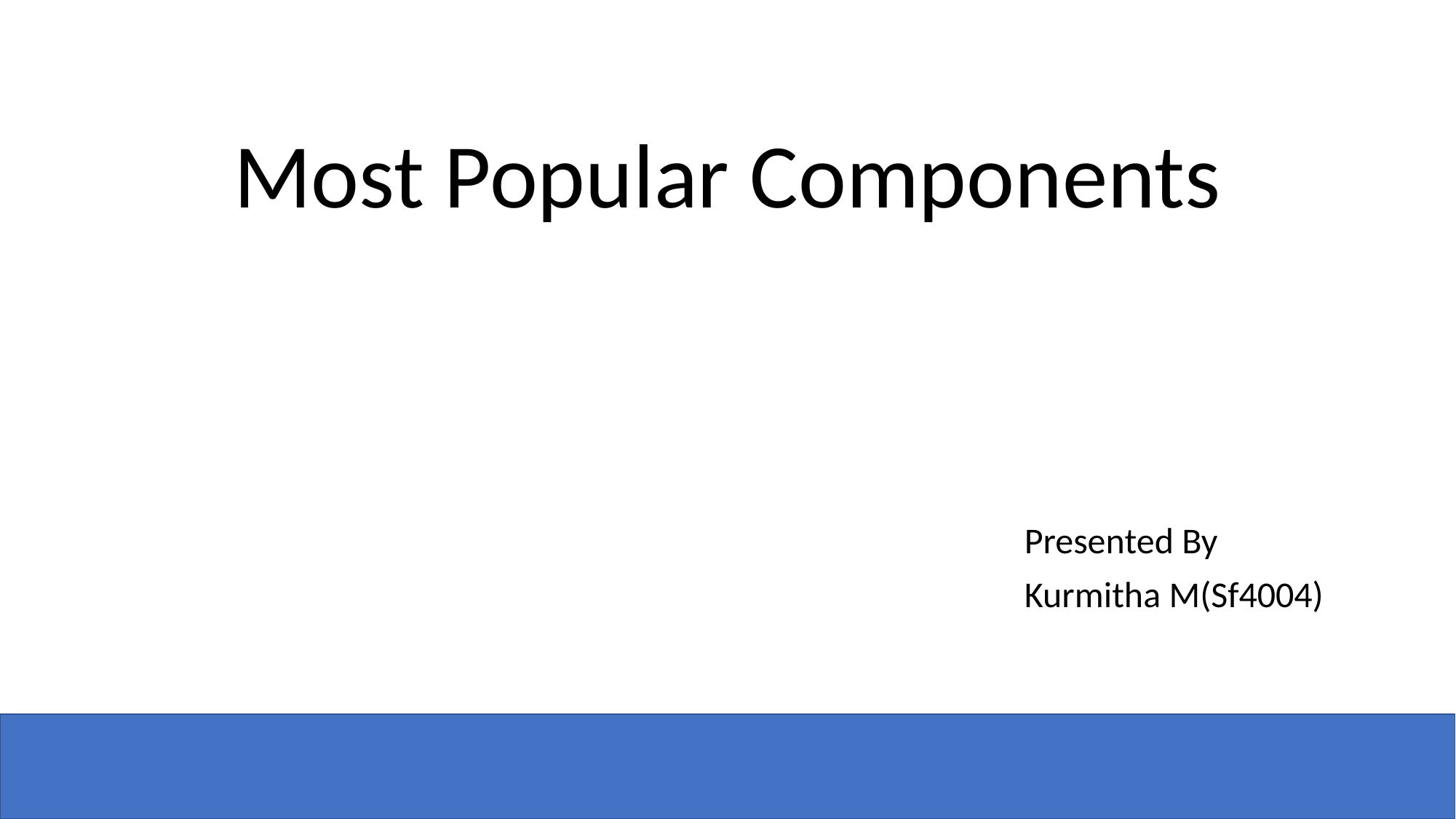

# Most Popular Components
Presented By
Kurmitha M(Sf4004)